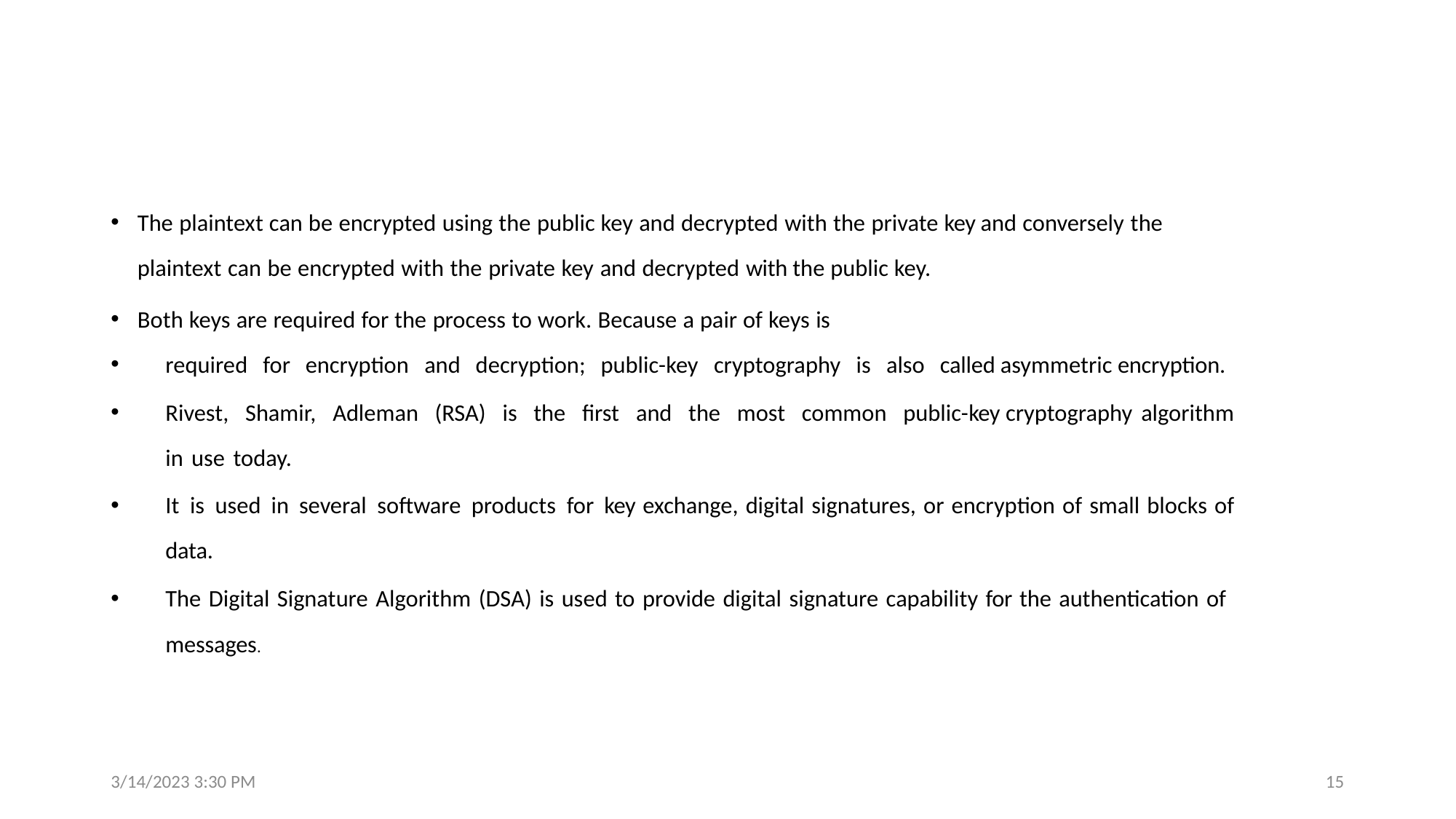

#
The plaintext can be encrypted using the public key and decrypted with the private key and conversely the plaintext can be encrypted with the private key and decrypted with the public key.
Both keys are required for the process to work. Because a pair of keys is
required  for  encryption  and  decryption;  public-key  cryptography  is  also  called asymmetric encryption.
Rivest,  Shamir,  Adleman  (RSA)  is  the  first  and  the  most  common  public-key cryptography algorithm in use today.
It is used in several software products for key exchange, digital signatures, or encryption of small blocks of data.
The Digital Signature Algorithm (DSA) is used to provide digital signature capability for the authentication of messages.

3/14/2023 3:30 PM
15